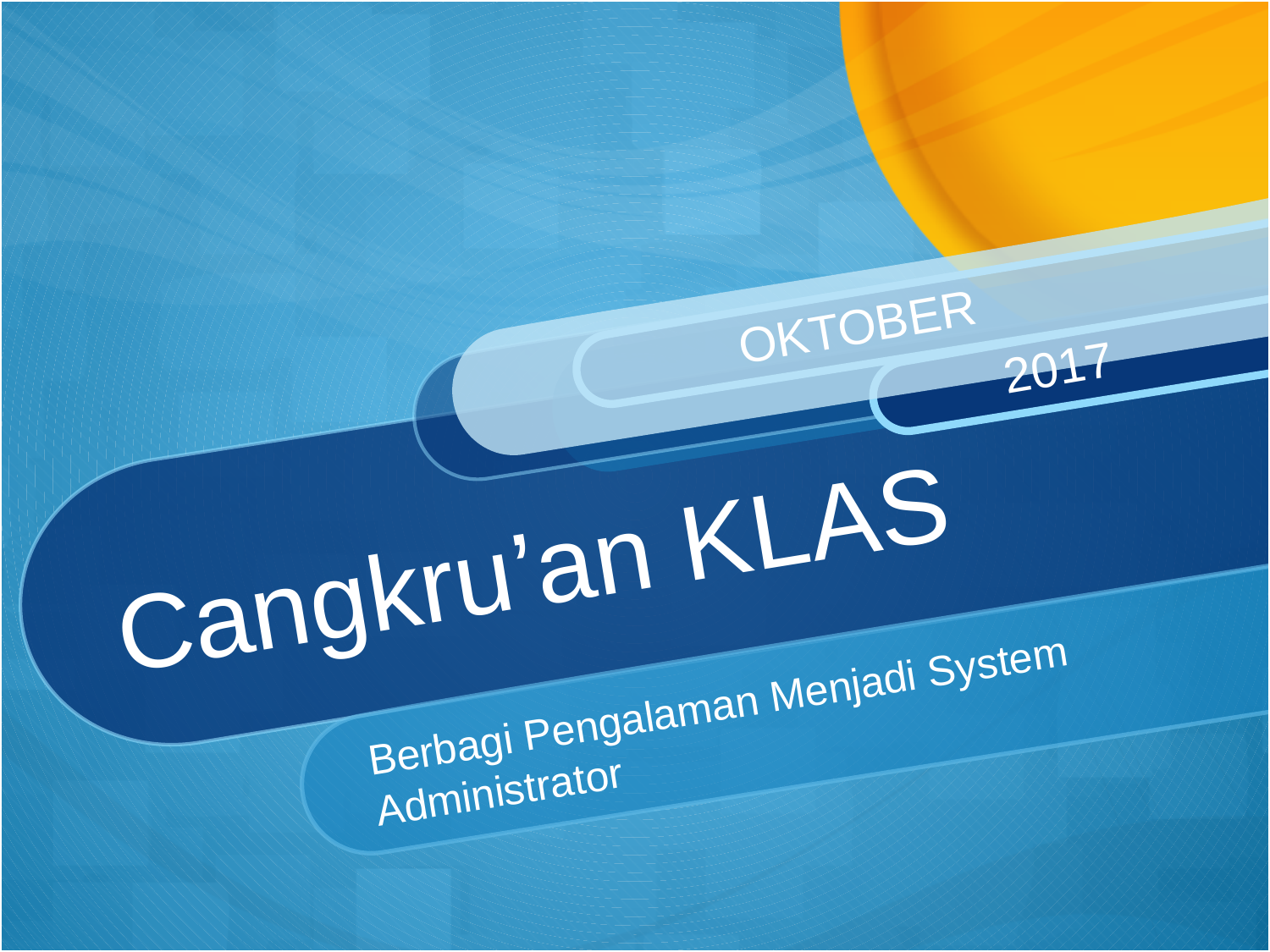

OKTOBER
2017
# Cangkru’an KLAS
Berbagi Pengalaman Menjadi System Administrator